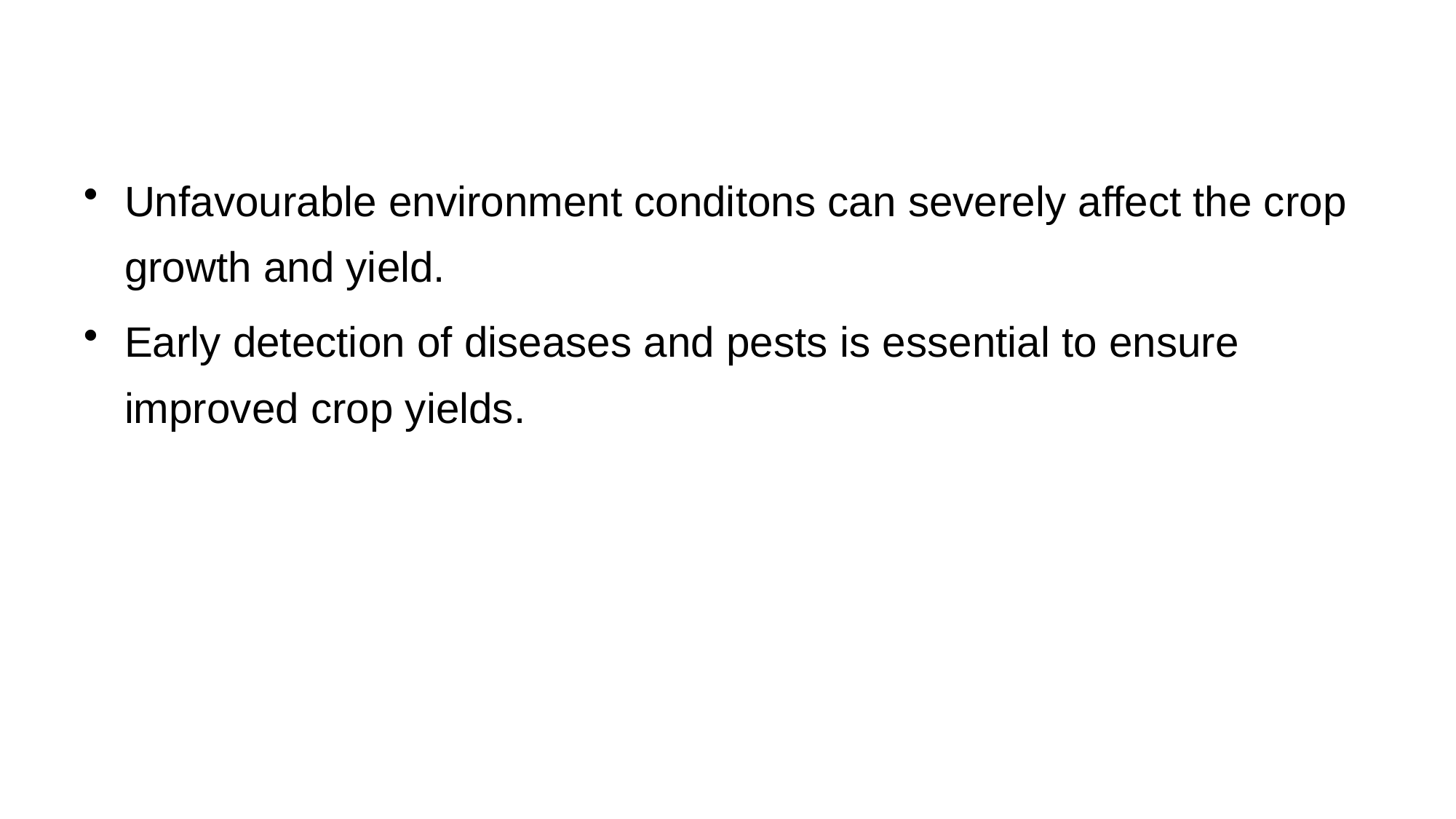

Unfavourable environment conditons can severely affect the crop growth and yield.
Early detection of diseases and pests is essential to ensure improved crop yields.